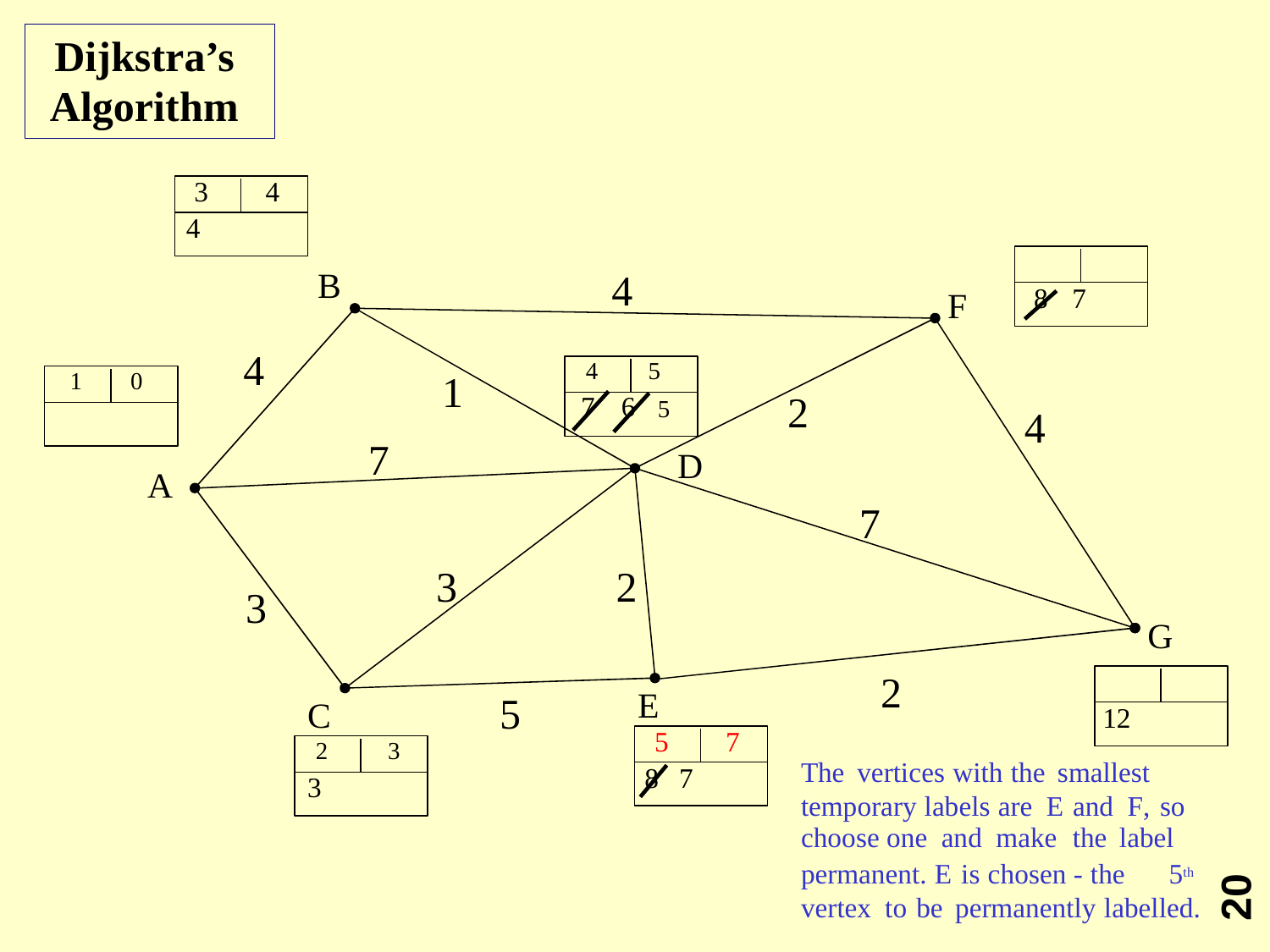

Dijkstra’s
Algorithm

3
4

4

B
4

8   7
F

4

4
5

1
0

1
2

7   6   5

4
7
D

A

7
3
2
3
G

2

E
5
C
12

5
7

2
3

The
vertices with the smallest

8  7

3
temporary labels are E and F, so
choose one and make  the label
20
permanent. E is chosen - the
5th
vertex to be permanently labelled.